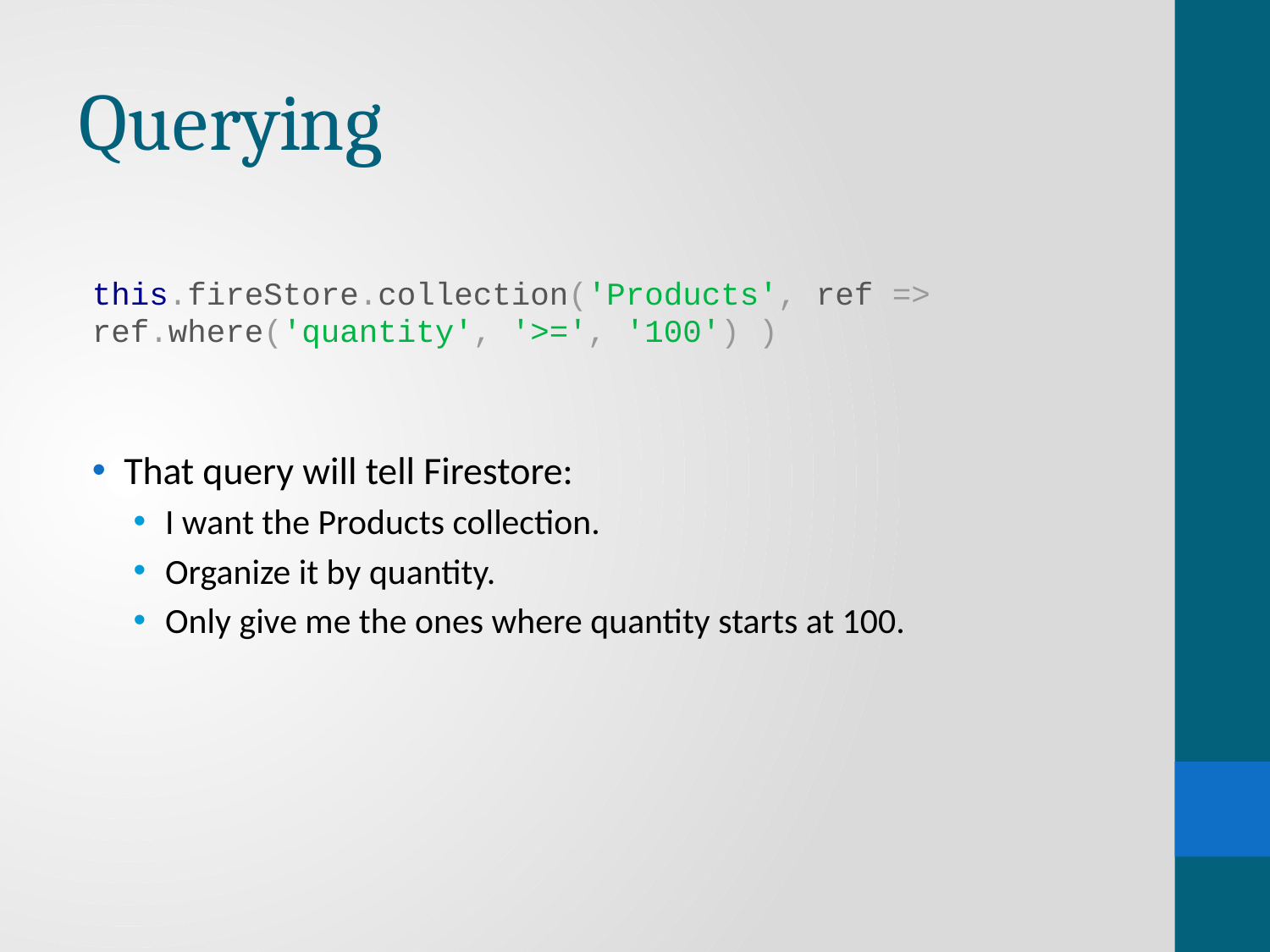

# Querying

this.fireStore.collection('Products', ref => ref.where('quantity', '>=', '100') )

That query will tell Firestore:
I want the Products collection.
Organize it by quantity.
Only give me the ones where quantity starts at 100.